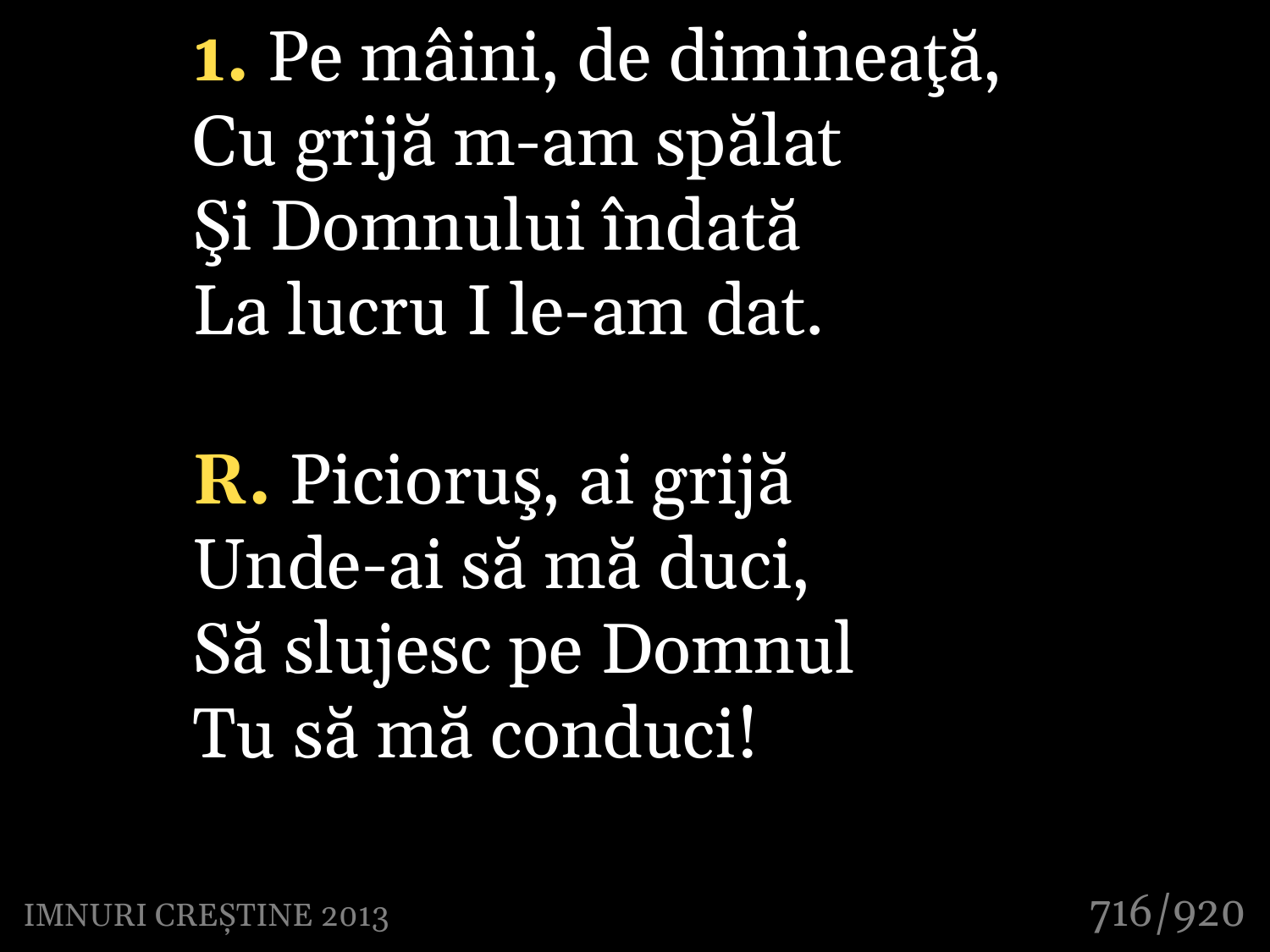

1. Pe mâini, de dimineaţă,
Cu grijă m-am spălat
Şi Domnului îndată
La lucru I le-am dat.

R. Picioruş, ai grijă
Unde-ai să mă duci,
Să slujesc pe Domnul
Tu să mă conduci!
716/920
IMNURI CREȘTINE 2013